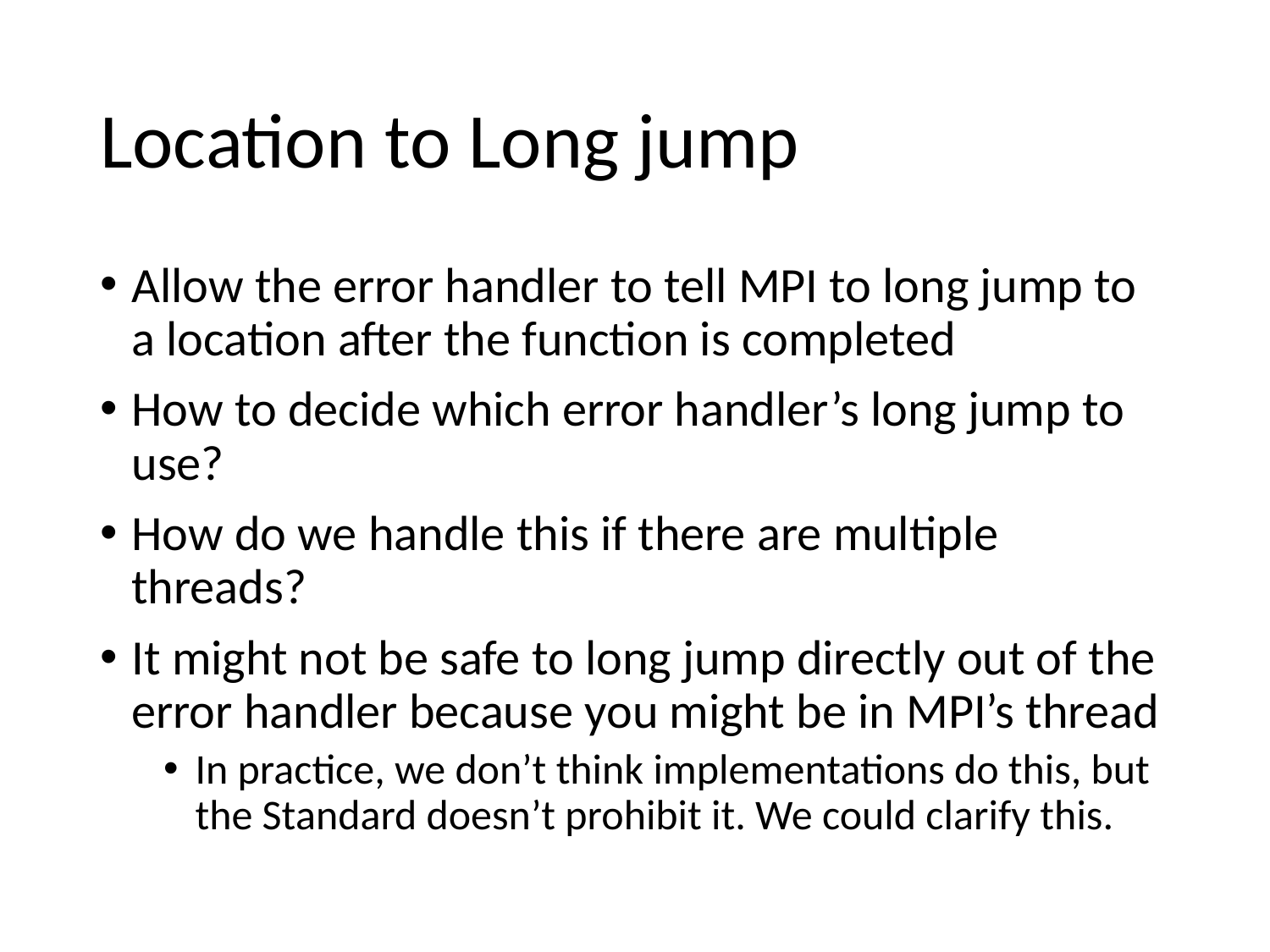

# Location to Long jump
Allow the error handler to tell MPI to long jump to a location after the function is completed
How to decide which error handler’s long jump to use?
How do we handle this if there are multiple threads?
It might not be safe to long jump directly out of the error handler because you might be in MPI’s thread
In practice, we don’t think implementations do this, but the Standard doesn’t prohibit it. We could clarify this.